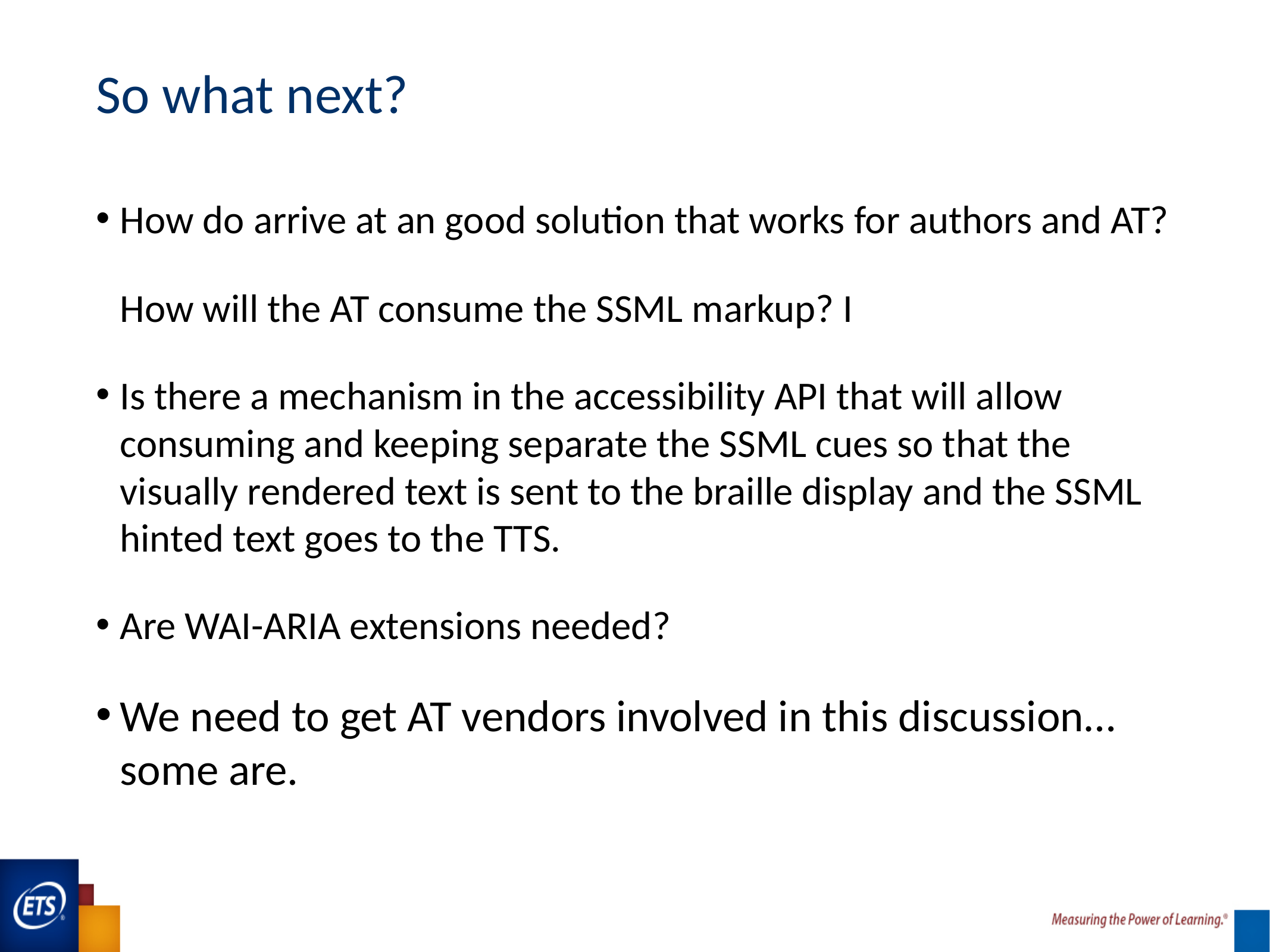

# So what next?
How do arrive at an good solution that works for authors and AT?
How will the AT consume the SSML markup? I
Is there a mechanism in the accessibility API that will allow consuming and keeping separate the SSML cues so that the visually rendered text is sent to the braille display and the SSML hinted text goes to the TTS.
Are WAI-ARIA extensions needed?
We need to get AT vendors involved in this discussion… some are.